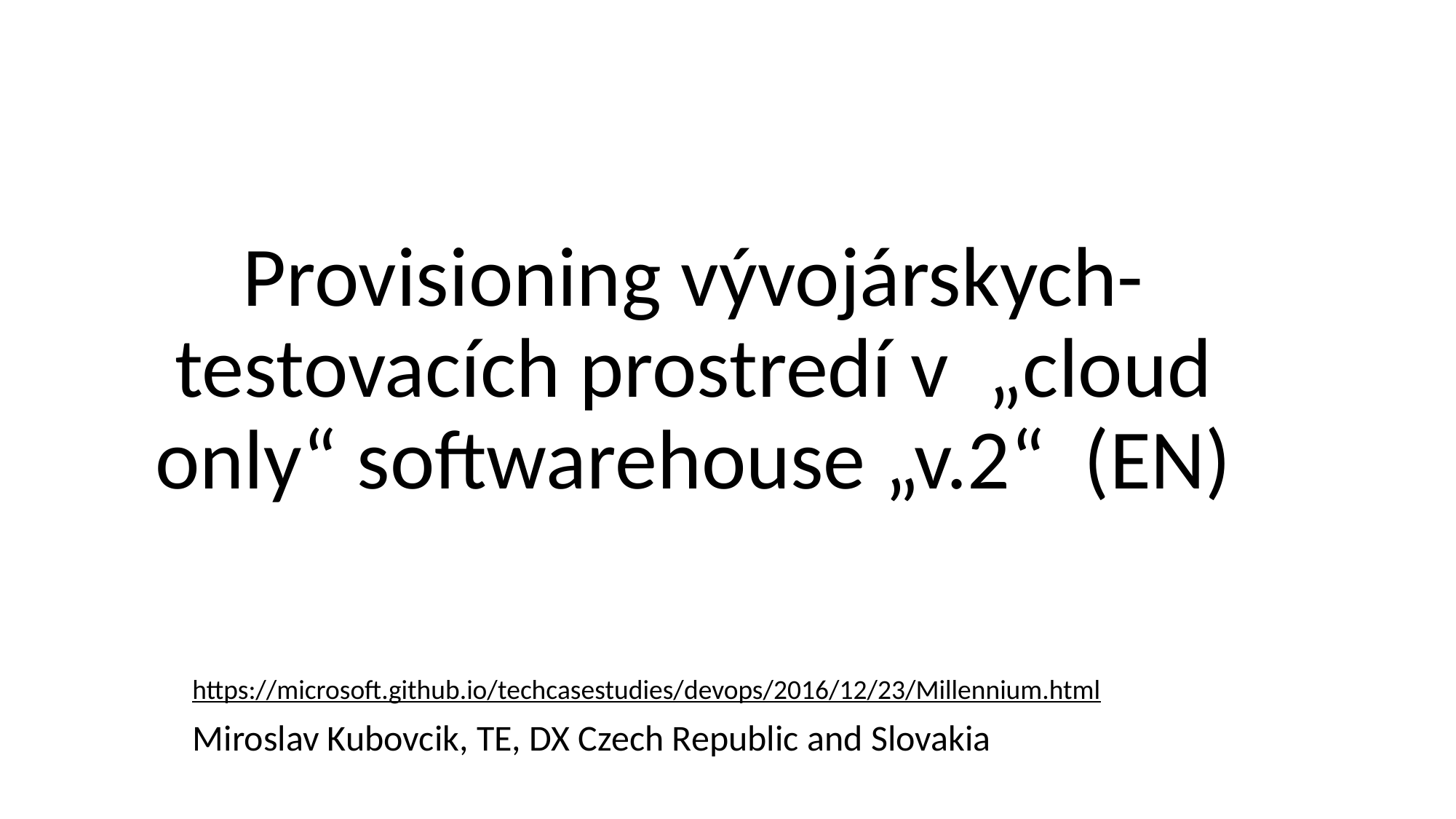

# Provisioning vývojárskych-testovacích prostredí v  „cloud only“ softwarehouse „v.2“  (EN)
https://microsoft.github.io/techcasestudies/devops/2016/12/23/Millennium.html
Miroslav Kubovcik, TE, DX Czech Republic and Slovakia